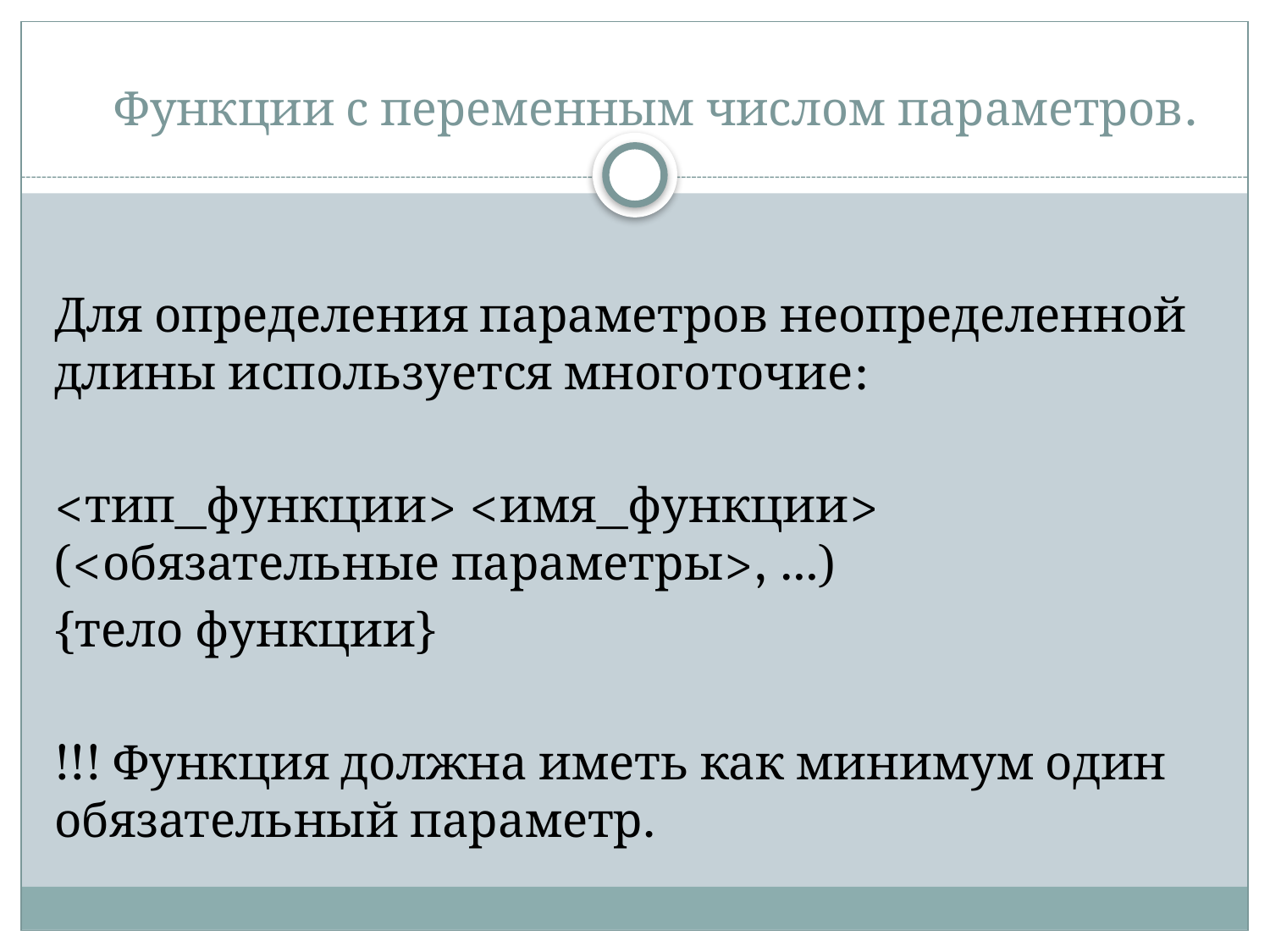

Функции с переменным числом параметров.

Для определения параметров неопределенной длины используется многоточие:

<тип_функции> <имя_функции> (<обязательные параметры>, …)
{тело функции}

!!! Функция должна иметь как минимум один обязательный параметр.